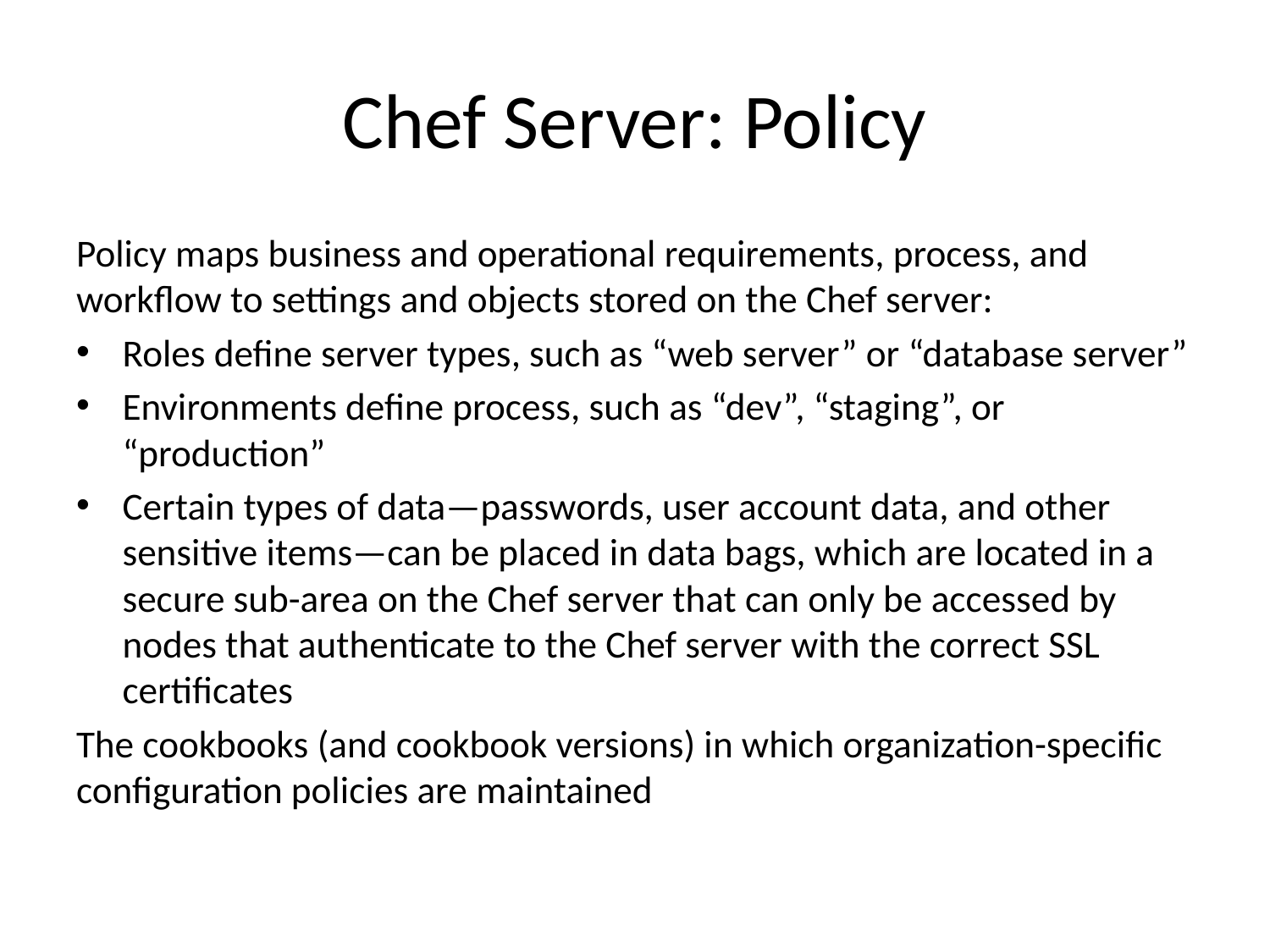

# Chef Server: Policy
Policy maps business and operational requirements, process, and workflow to settings and objects stored on the Chef server:
Roles define server types, such as “web server” or “database server”
Environments define process, such as “dev”, “staging”, or “production”
Certain types of data—passwords, user account data, and other sensitive items—can be placed in data bags, which are located in a secure sub-area on the Chef server that can only be accessed by nodes that authenticate to the Chef server with the correct SSL certificates
The cookbooks (and cookbook versions) in which organization-specific configuration policies are maintained